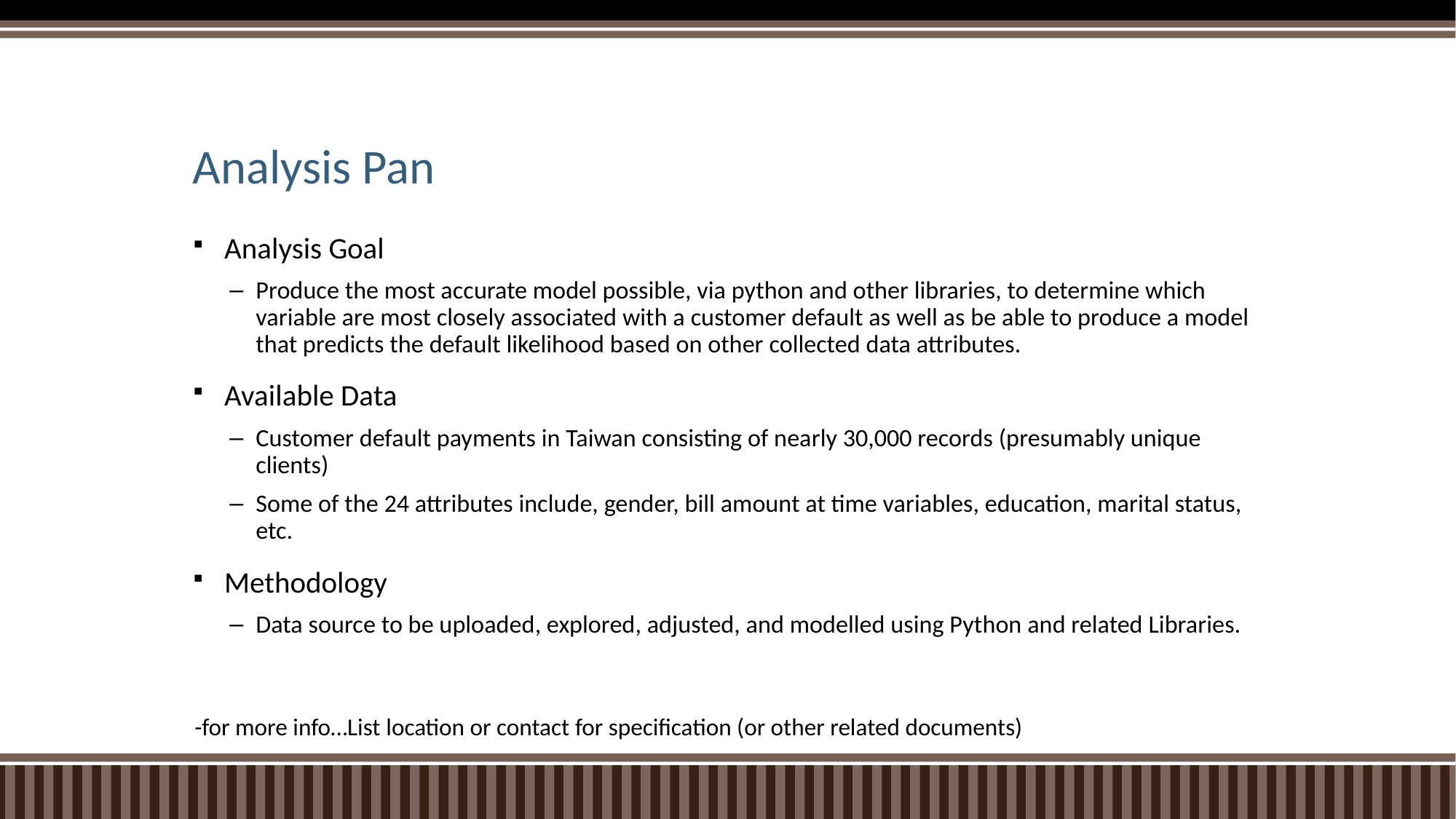

# Analysis Pan
Analysis Goal
Produce the most accurate model possible, via python and other libraries, to determine which variable are most closely associated with a customer default as well as be able to produce a model that predicts the default likelihood based on other collected data attributes.
Available Data
Customer default payments in Taiwan consisting of nearly 30,000 records (presumably unique clients)
Some of the 24 attributes include, gender, bill amount at time variables, education, marital status, etc.
Methodology
Data source to be uploaded, explored, adjusted, and modelled using Python and related Libraries.

-for more info…List location or contact for specification (or other related documents)